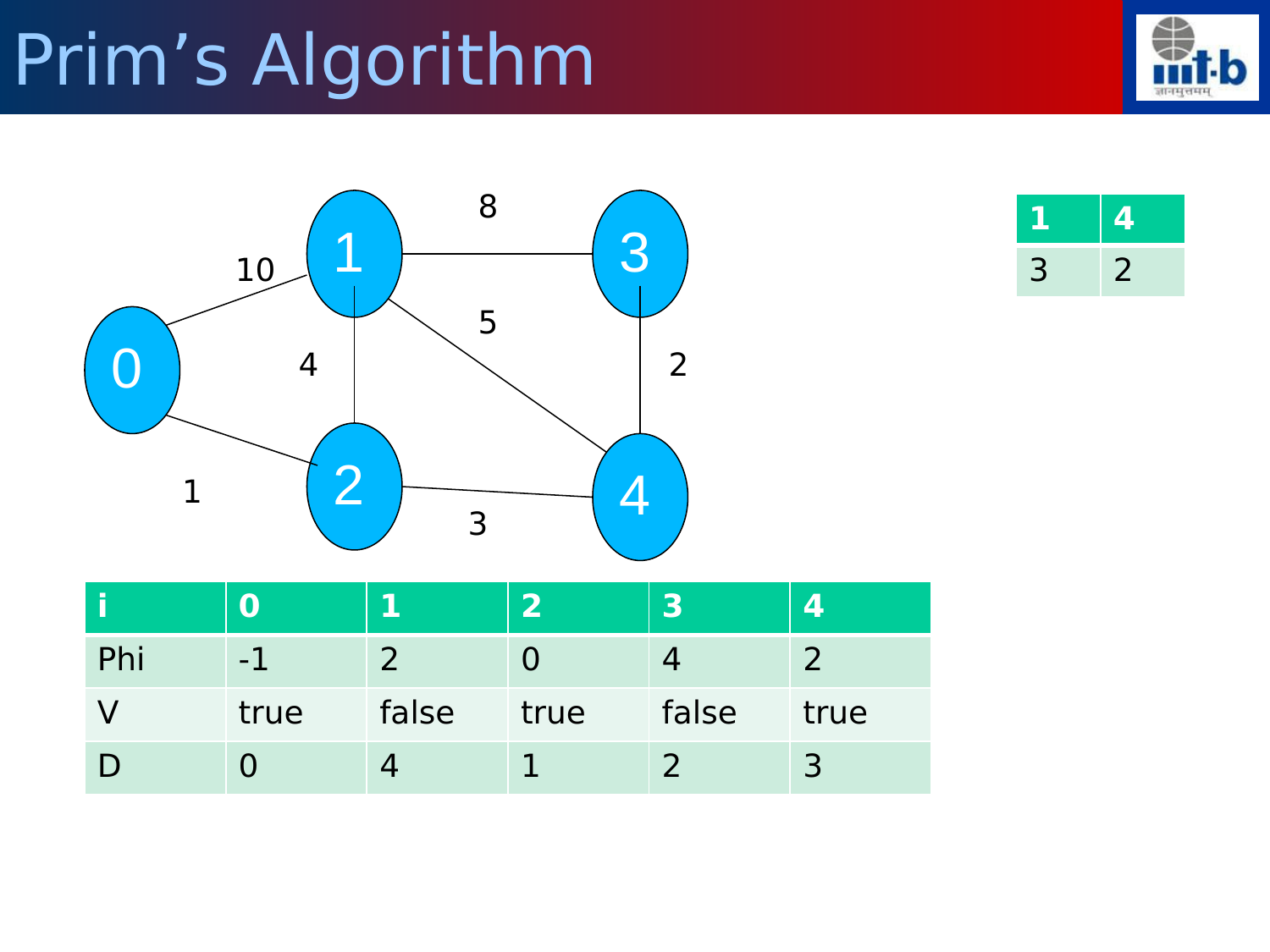

Prim’s Algorithm

8
1
3
| 1 | 4 |
| --- | --- |
| 3 | 2 |
10
5
0
4
2
2
4
1
3
| i | 0 | 1 | 2 | 3 | 4 |
| --- | --- | --- | --- | --- | --- |
| Phi | -1 | 2 | 0 | 4 | 2 |
| V | true | false | true | false | true |
| D | 0 | 4 | 1 | 2 | 3 |